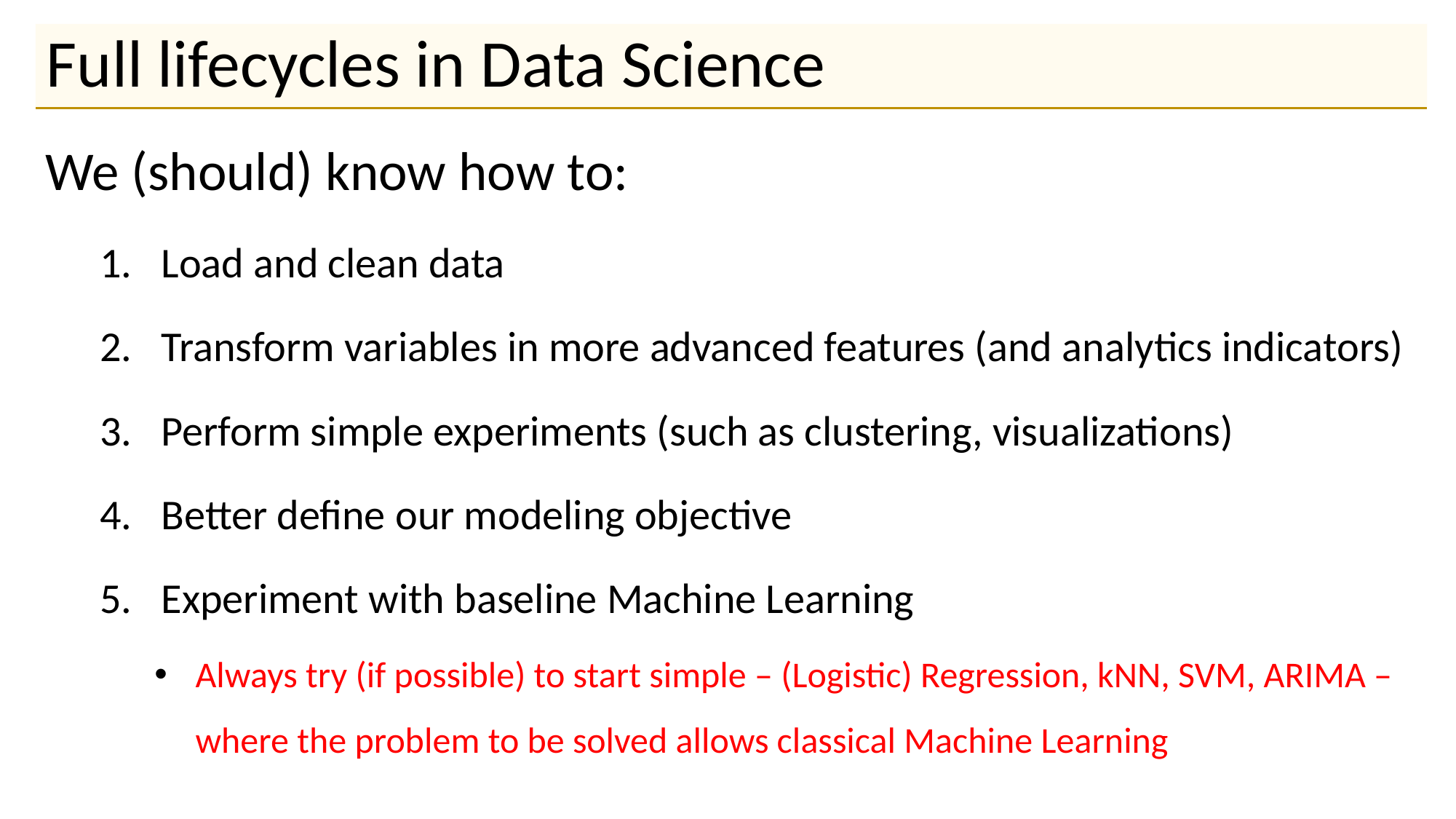

# Full lifecycles in Data Science
We (should) know how to:
Load and clean data
Transform variables in more advanced features (and analytics indicators)
Perform simple experiments (such as clustering, visualizations)
Better define our modeling objective
Experiment with baseline Machine Learning
Always try (if possible) to start simple – (Logistic) Regression, kNN, SVM, ARIMA – where the problem to be solved allows classical Machine Learning